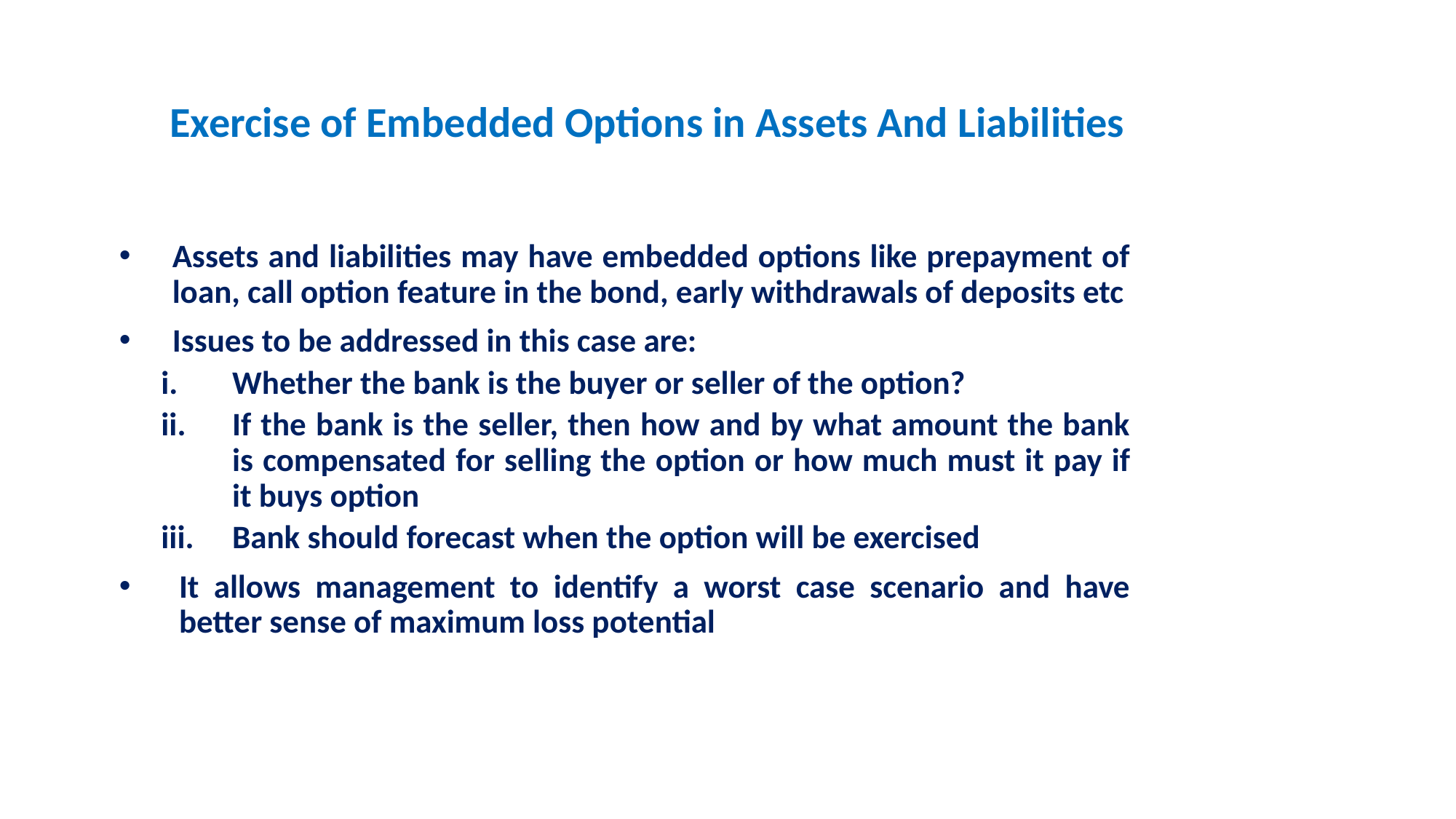

# Exercise of Embedded Options in Assets And Liabilities
Assets and liabilities may have embedded options like prepayment of loan, call option feature in the bond, early withdrawals of deposits etc
Issues to be addressed in this case are:
Whether the bank is the buyer or seller of the option?
If the bank is the seller, then how and by what amount the bank is compensated for selling the option or how much must it pay if it buys option
Bank should forecast when the option will be exercised
It allows management to identify a worst case scenario and have better sense of maximum loss potential